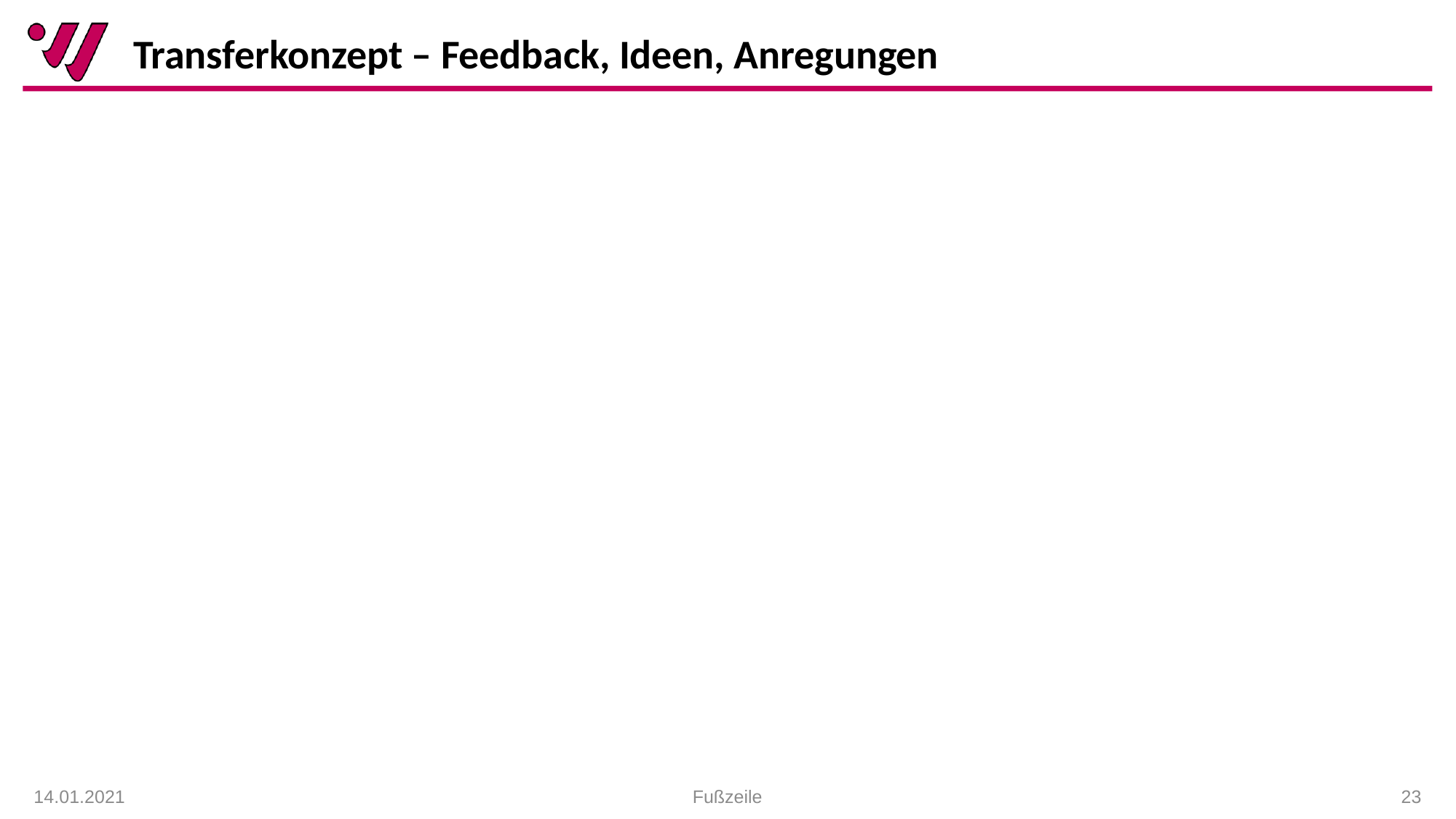

# Transferkonzept – Feedback, Ideen, Anregungen

Fußzeile
 23
14.01.2021